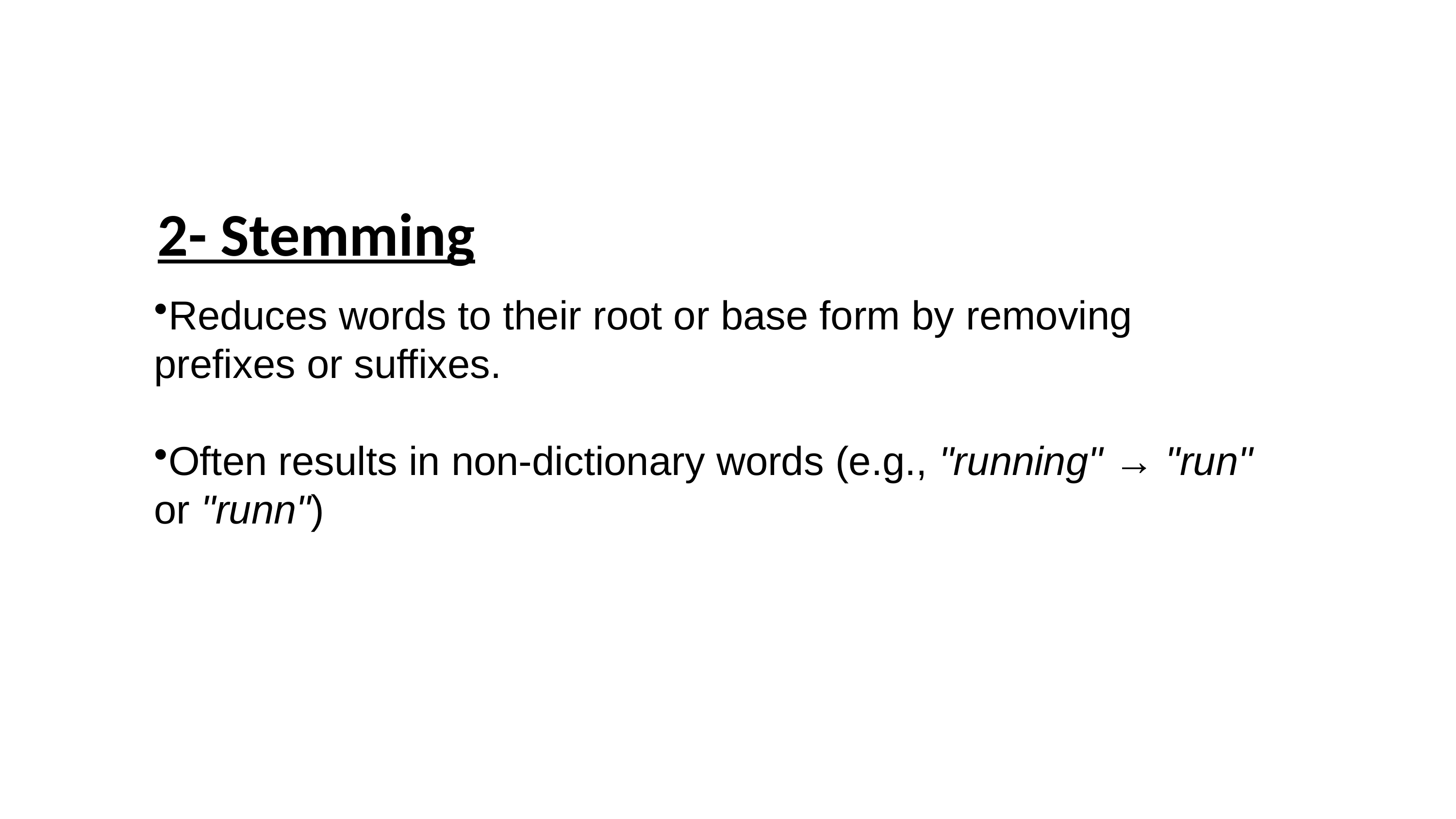

2- Stemming

Reduces words to their root or base form by removing prefixes or suffixes.

Often results in non-dictionary words (e.g., "running" → "run" or "runn")
4
7.       Dicussion,Conclusion and Refrences